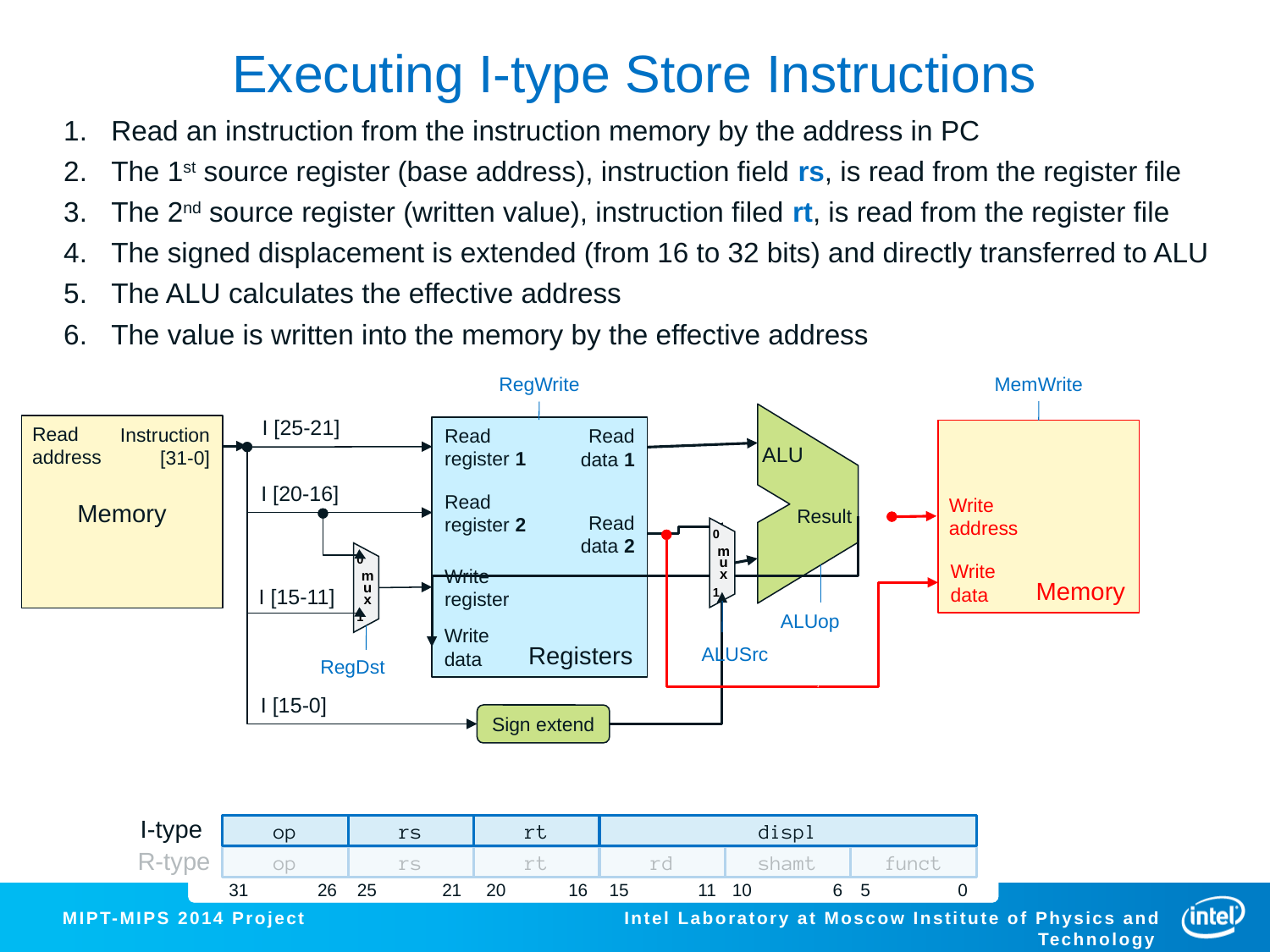

# Executing I-type Store Instructions
Read an instruction from the instruction memory by the address in PC
The 1st source register (base address), instruction field rs, is read from the register file
The 2nd source register (written value), instruction filed rt, is read from the register file
The signed displacement is extended (from 16 to 32 bits) and directly transferred to ALU
The ALU calculates the effective address
The value is written into the memory by the effective address
RegWrite

ALU
Result

I [25-21]
Read
address

Instruction [31-0]
Memory

Read
register 1
Read
data 1

Read
register 2
Read
data 2
Write
register
Write
data
Registers

I [20-16]

0
m
u
x

1
0
m
u
x

1
ALUop
I [15-11]
ALUSrc
RegDst

I [15-0]
Sign extend
MemWrite

Write
address

Memory

Write
data
I-type
op
rs
rt
displ
R-type

op
rs
rt
rd
shamt
funct

31
26
25
21
20
16
15
11
10
6
5
0